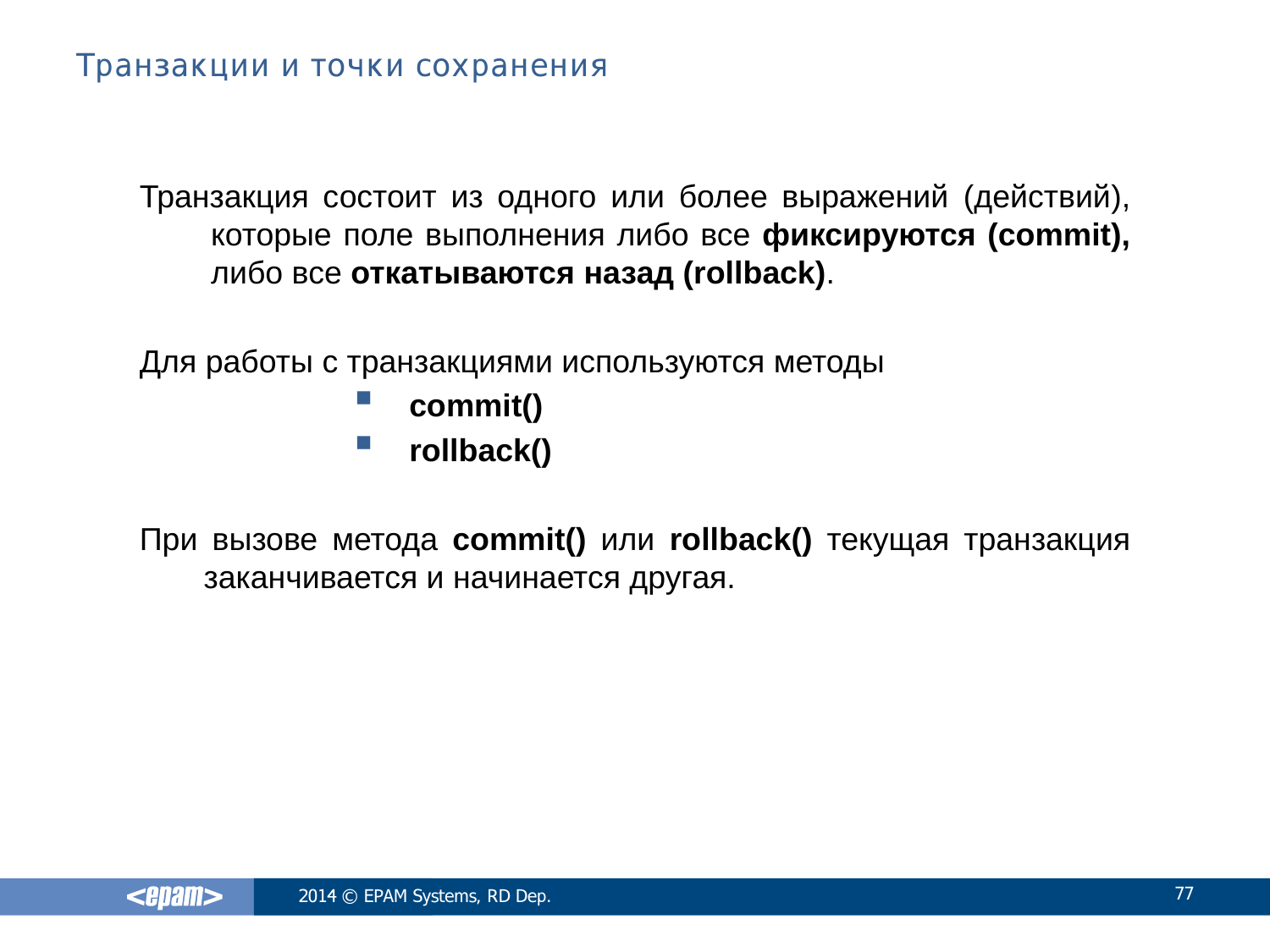

# Транзакции и точки сохранения
Транзакция состоит из одного или более выражений (действий), которые поле выполнения либо все фиксируются (commit), либо все откатываются назад (rollback).

Для работы с транзакциями используются методы
commit()
rollback()

При вызове метода commit() или rollback() текущая транзакция заканчивается и начинается другая.

77
2014 © EPAM Systems, RD Dep.